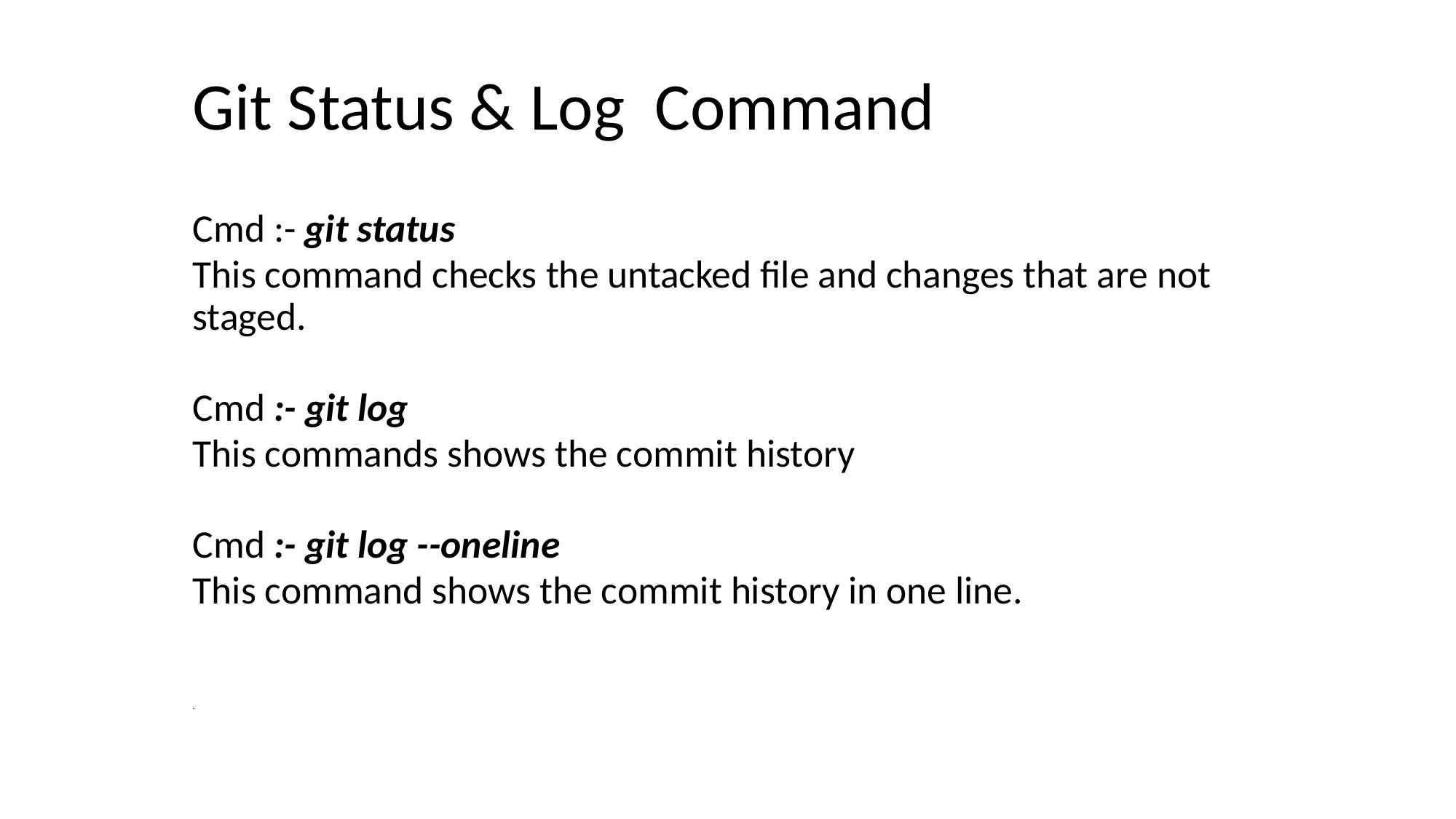

# Git Status & Log  Command
Cmd :- git status
This command checks the untacked file and changes that are not staged.

Cmd :- git log
This commands shows the commit history

Cmd :- git log --oneline
This command shows the commit history in one line.

.